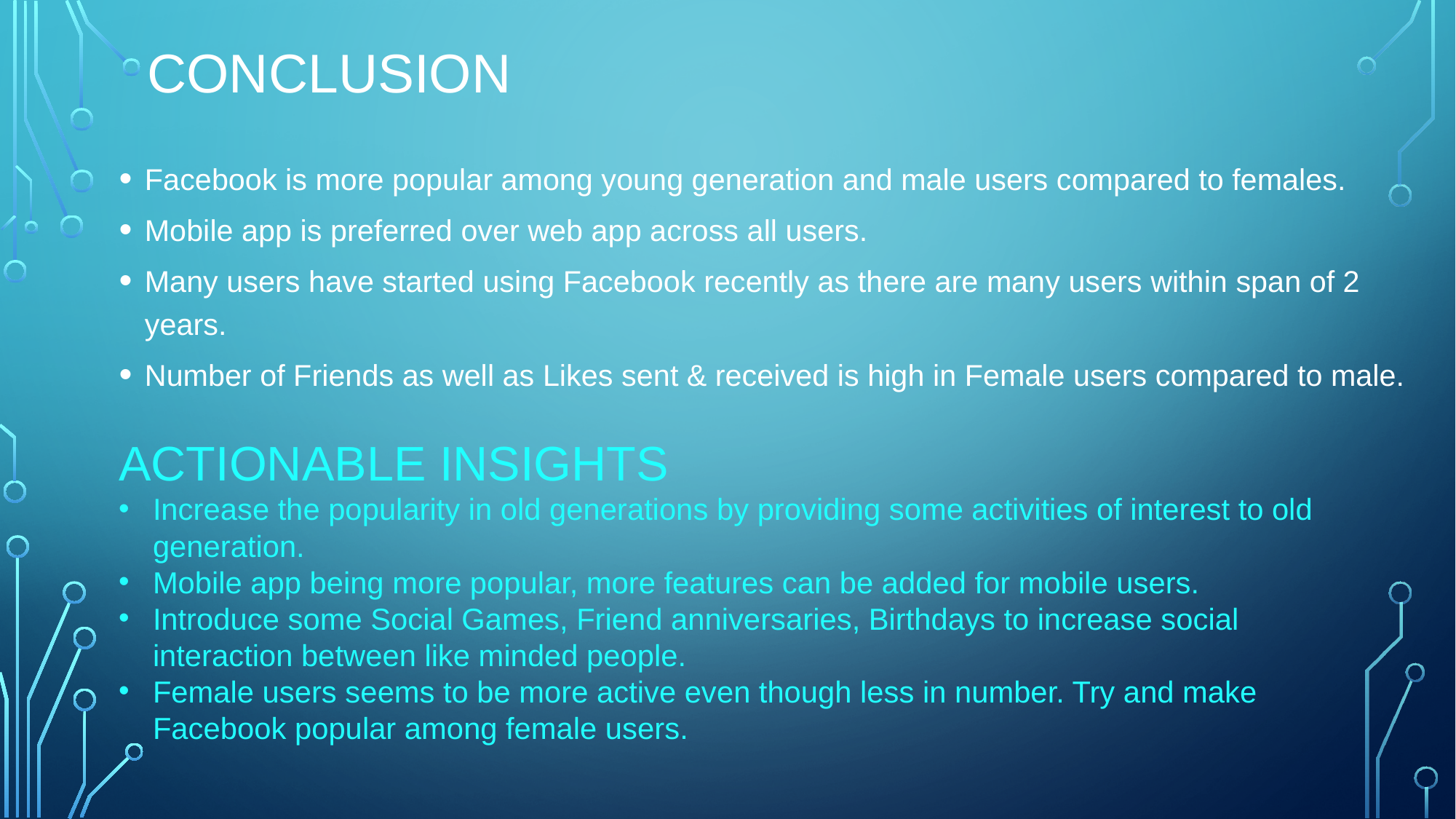

# Conclusion
Facebook is more popular among young generation and male users compared to females.
Mobile app is preferred over web app across all users.
Many users have started using Facebook recently as there are many users within span of 2 years.
Number of Friends as well as Likes sent & received is high in Female users compared to male.
Actionable Insights
Increase the popularity in old generations by providing some activities of interest to old generation.
Mobile app being more popular, more features can be added for mobile users.
Introduce some Social Games, Friend anniversaries, Birthdays to increase social interaction between like minded people.
Female users seems to be more active even though less in number. Try and make Facebook popular among female users.